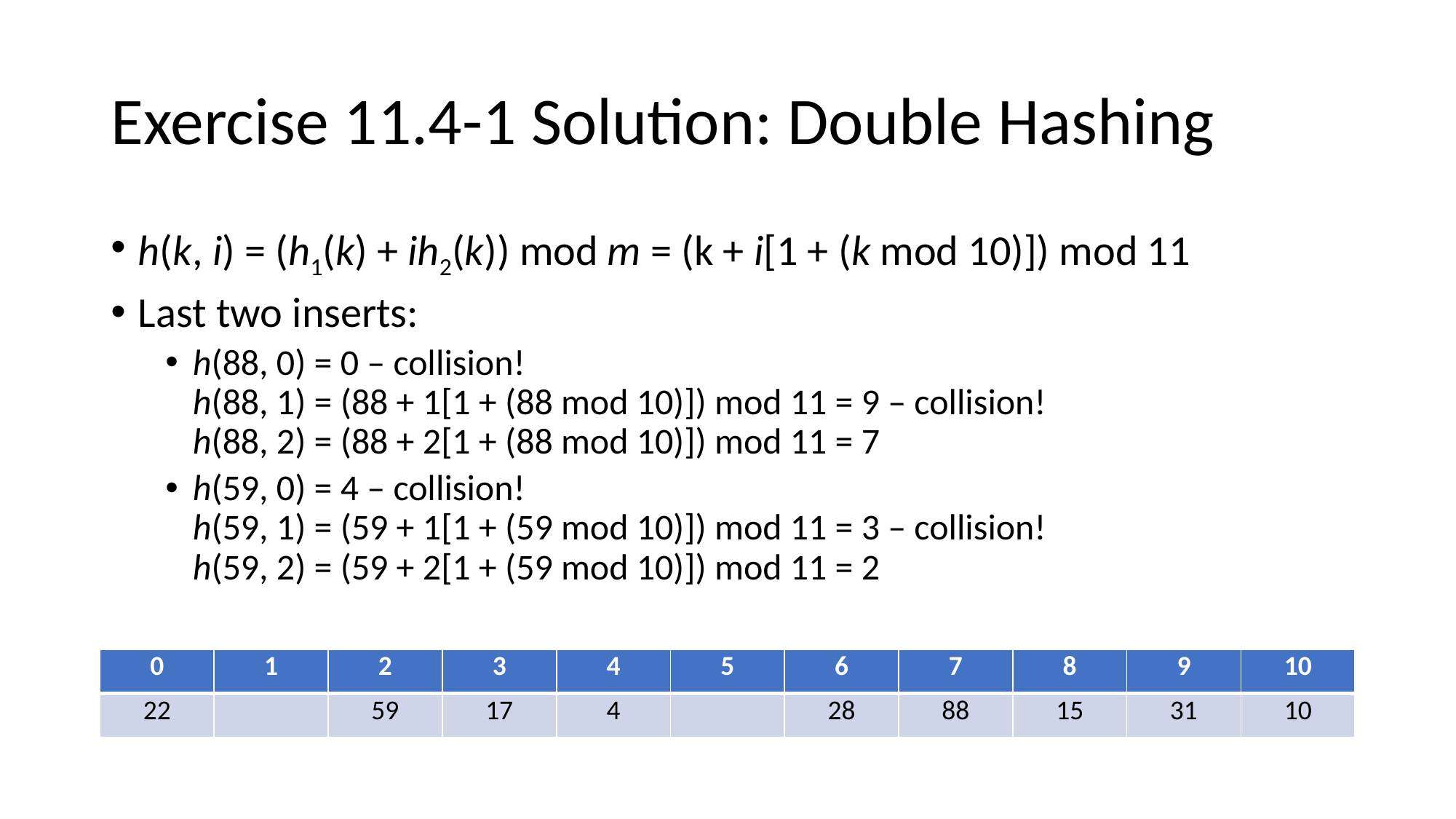

# Exercise 11.4-1 Solution: Double Hashing
h(k, i) = (h1(k) + ih2(k)) mod m = (k + i[1 + (k mod 10)]) mod 11
Last two inserts:
h(88, 0) = 0 – collision!
h(88, 1) = (88 + 1[1 + (88 mod 10)]) mod 11 = 9 – collision!
h(88, 2) = (88 + 2[1 + (88 mod 10)]) mod 11 = 7
h(59, 0) = 4 – collision!
h(59, 1) = (59 + 1[1 + (59 mod 10)]) mod 11 = 3 – collision!
h(59, 2) = (59 + 2[1 + (59 mod 10)]) mod 11 = 2
| 0 | 1 | 2 | 3 | 4 | 5 | 6 | 7 | 8 | 9 | 10 |
| --- | --- | --- | --- | --- | --- | --- | --- | --- | --- | --- |
| 22 |  | 59 | 17 | 4 |  | 28 | 88 | 15 | 31 | 10 |